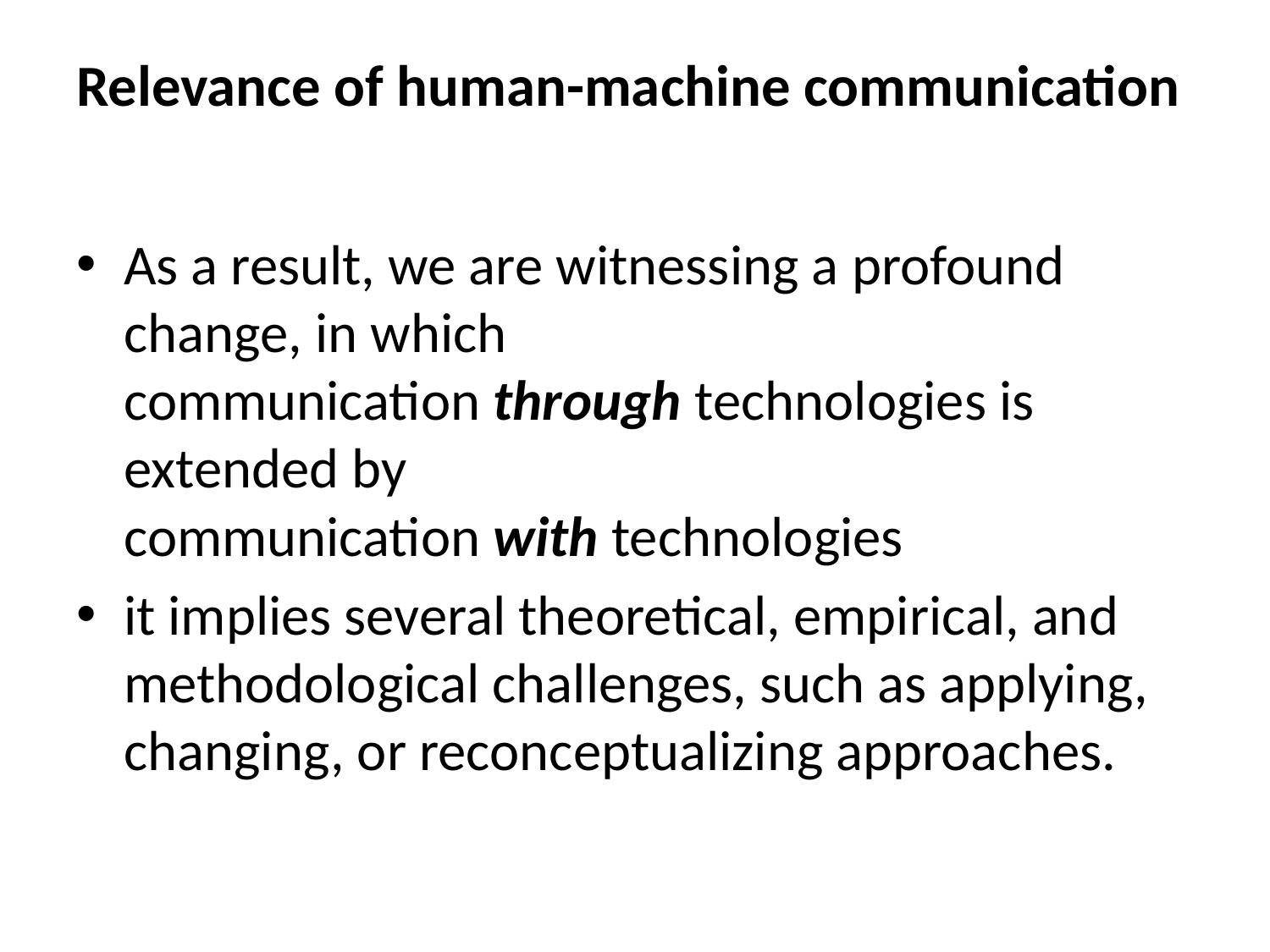

# Relevance of human-machine communication
As a result, we are witnessing a profound change, in which communication through technologies is extended by communication with technologies
it implies several theoretical, empirical, and methodological challenges, such as applying, changing, or reconceptualizing approaches.